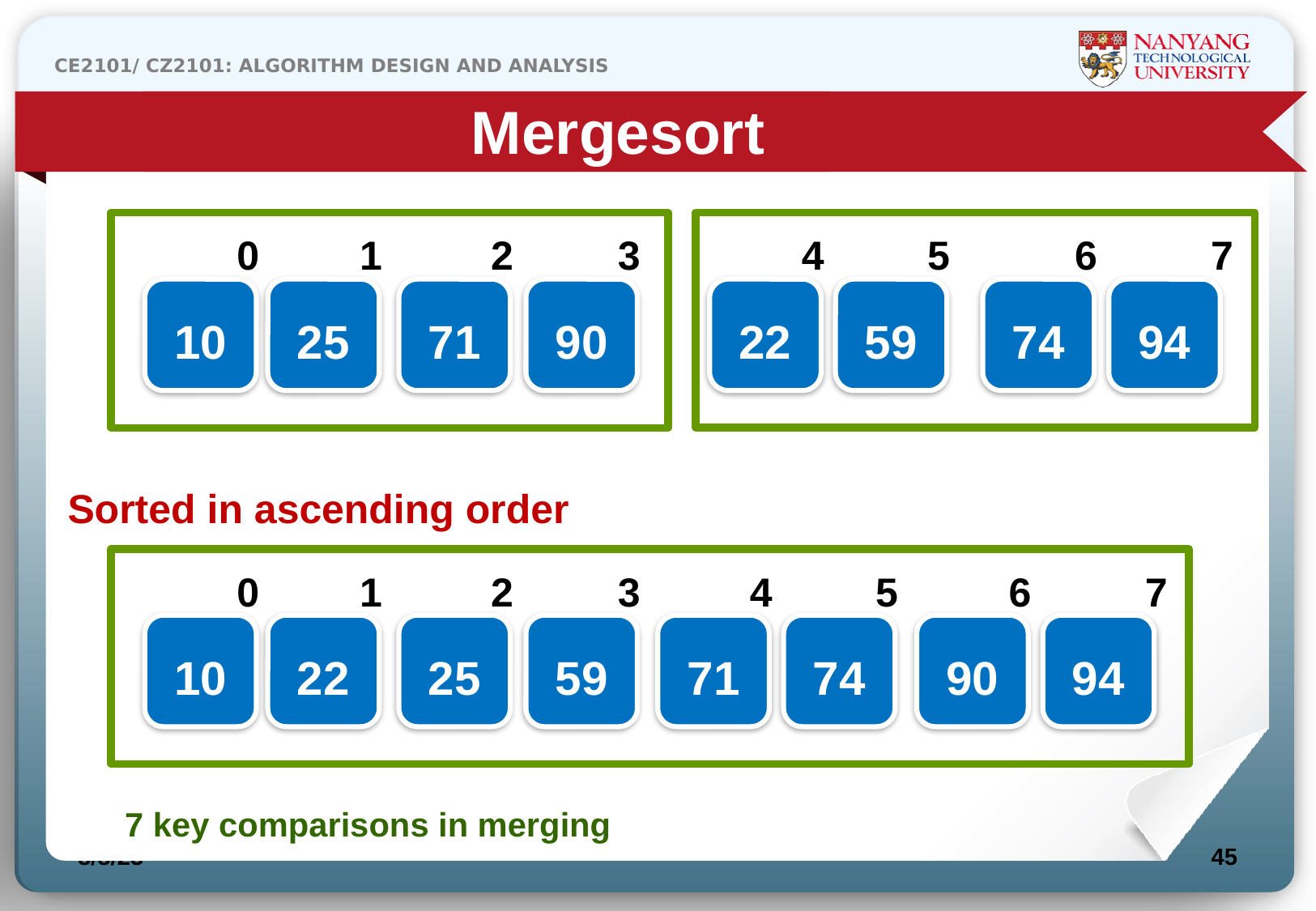

Mergesort

0
1
2
3
4
5
6
7
10
25
71
90
22
59
74
94
Sorted in ascending order

0
1
2
3
4
5
6
7
10
22
25
59
71
74
90
94
7 key comparisons in merging